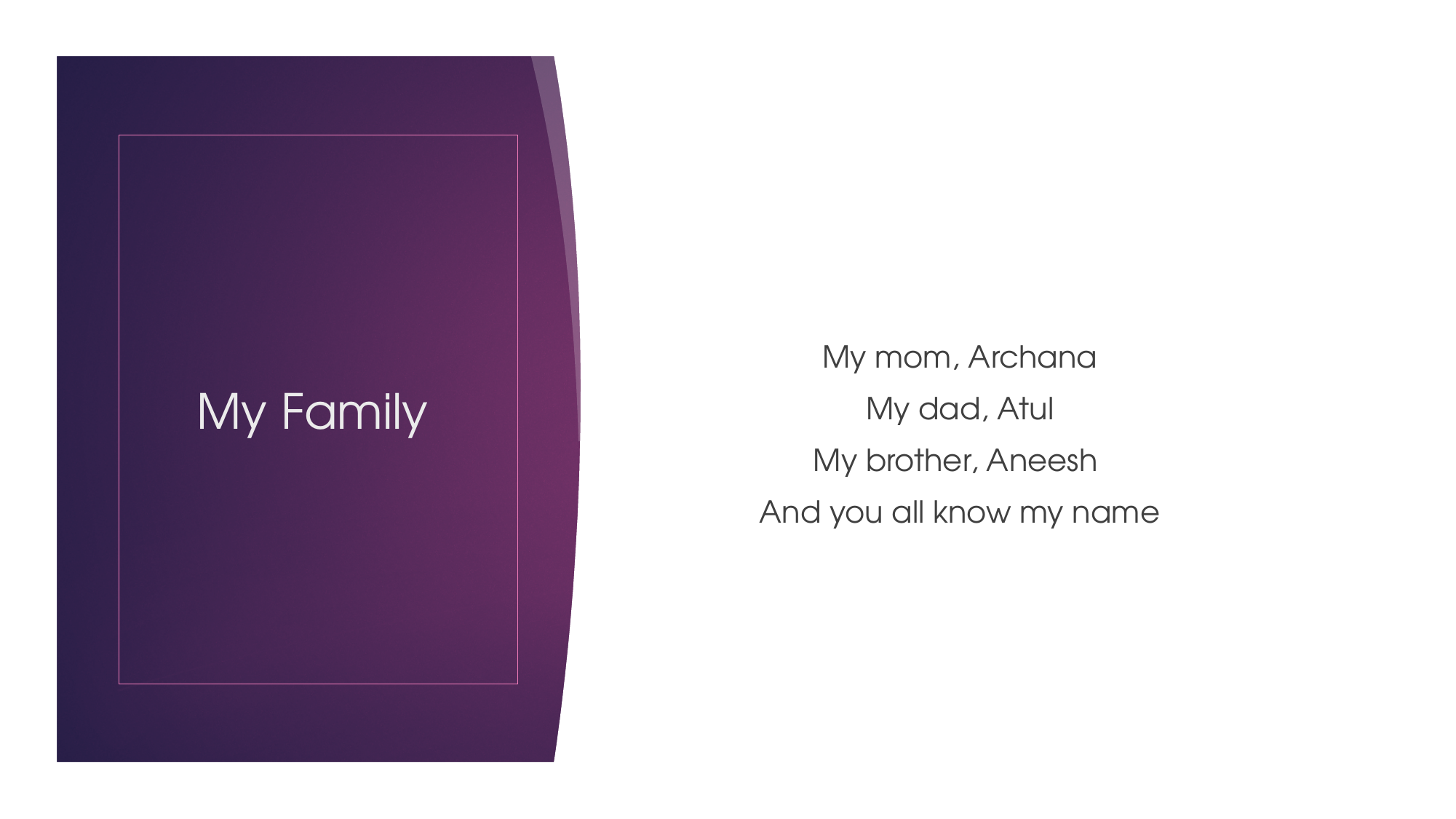

My mom, Archana
My dad, Atul
My brother, Aneesh
And you all know my name
# My Family